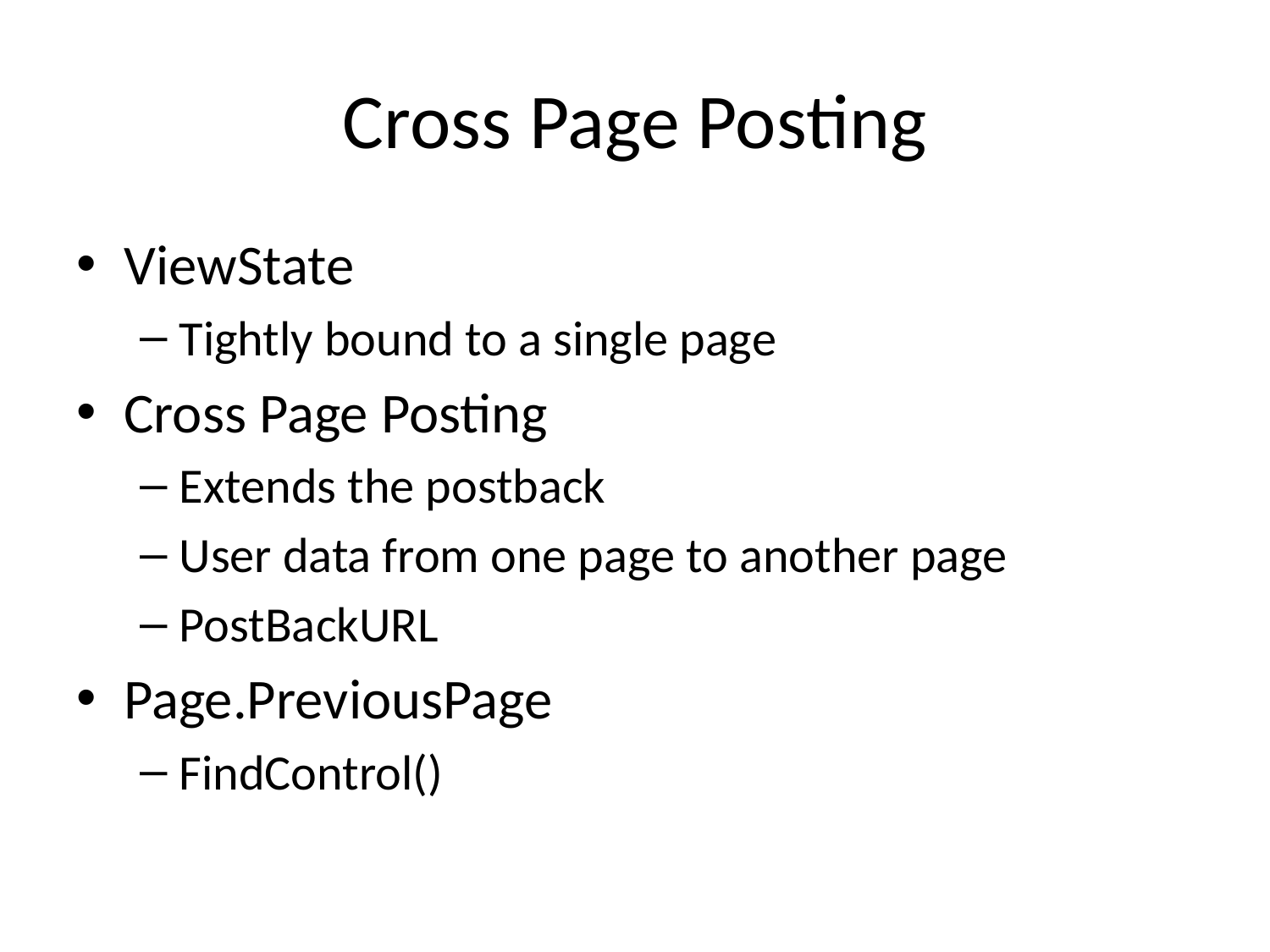

# Cross Page Posting
ViewState
Tightly bound to a single page
Cross Page Posting
Extends the postback
User data from one page to another page
PostBackURL
Page.PreviousPage
FindControl()